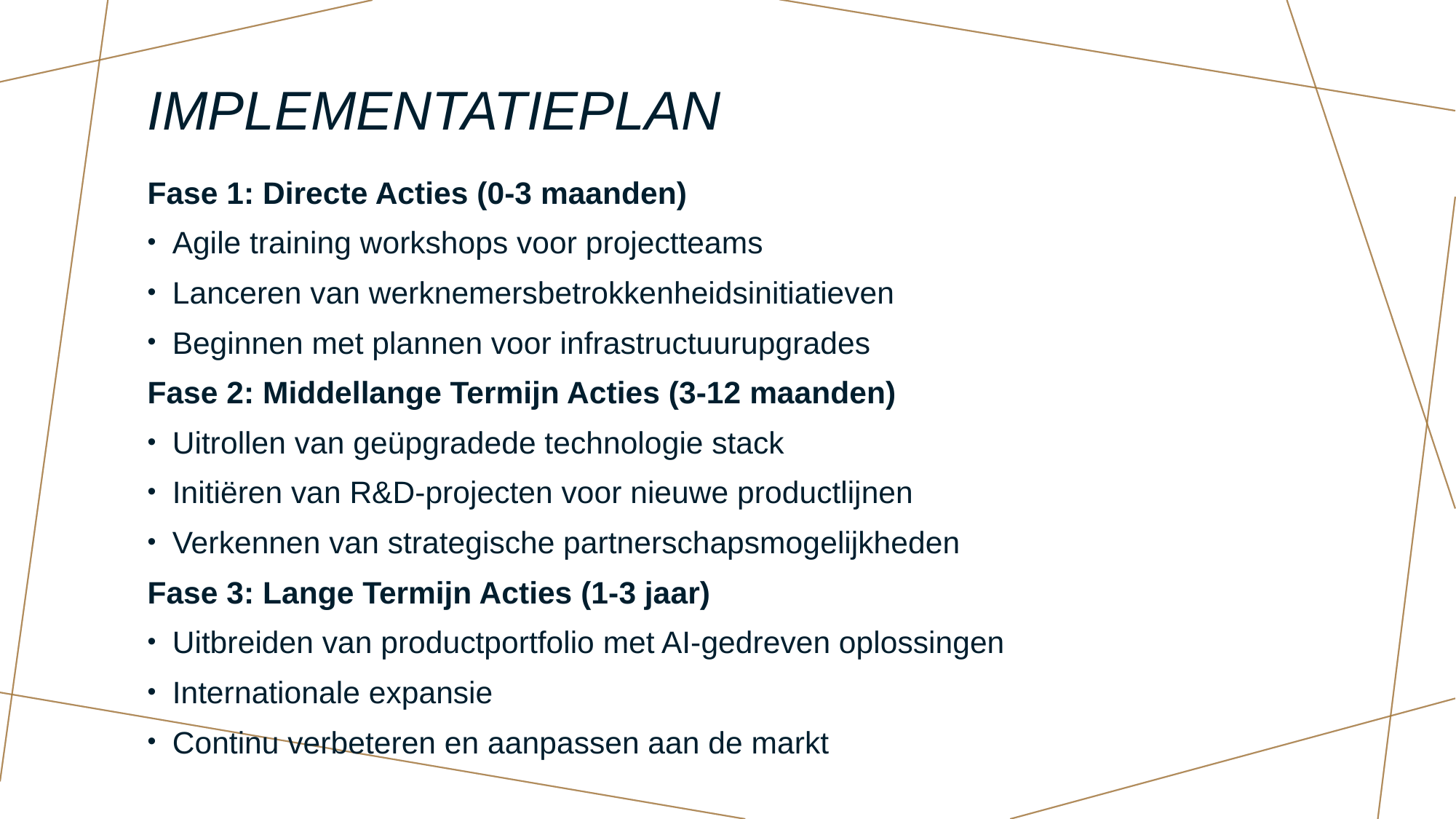

# Implementatieplan
Fase 1: Directe Acties (0-3 maanden)
Agile training workshops voor projectteams
Lanceren van werknemersbetrokkenheidsinitiatieven
Beginnen met plannen voor infrastructuurupgrades
Fase 2: Middellange Termijn Acties (3-12 maanden)
Uitrollen van geüpgradede technologie stack
Initiëren van R&D-projecten voor nieuwe productlijnen
Verkennen van strategische partnerschapsmogelijkheden
Fase 3: Lange Termijn Acties (1-3 jaar)
Uitbreiden van productportfolio met AI-gedreven oplossingen
Internationale expansie
Continu verbeteren en aanpassen aan de markt